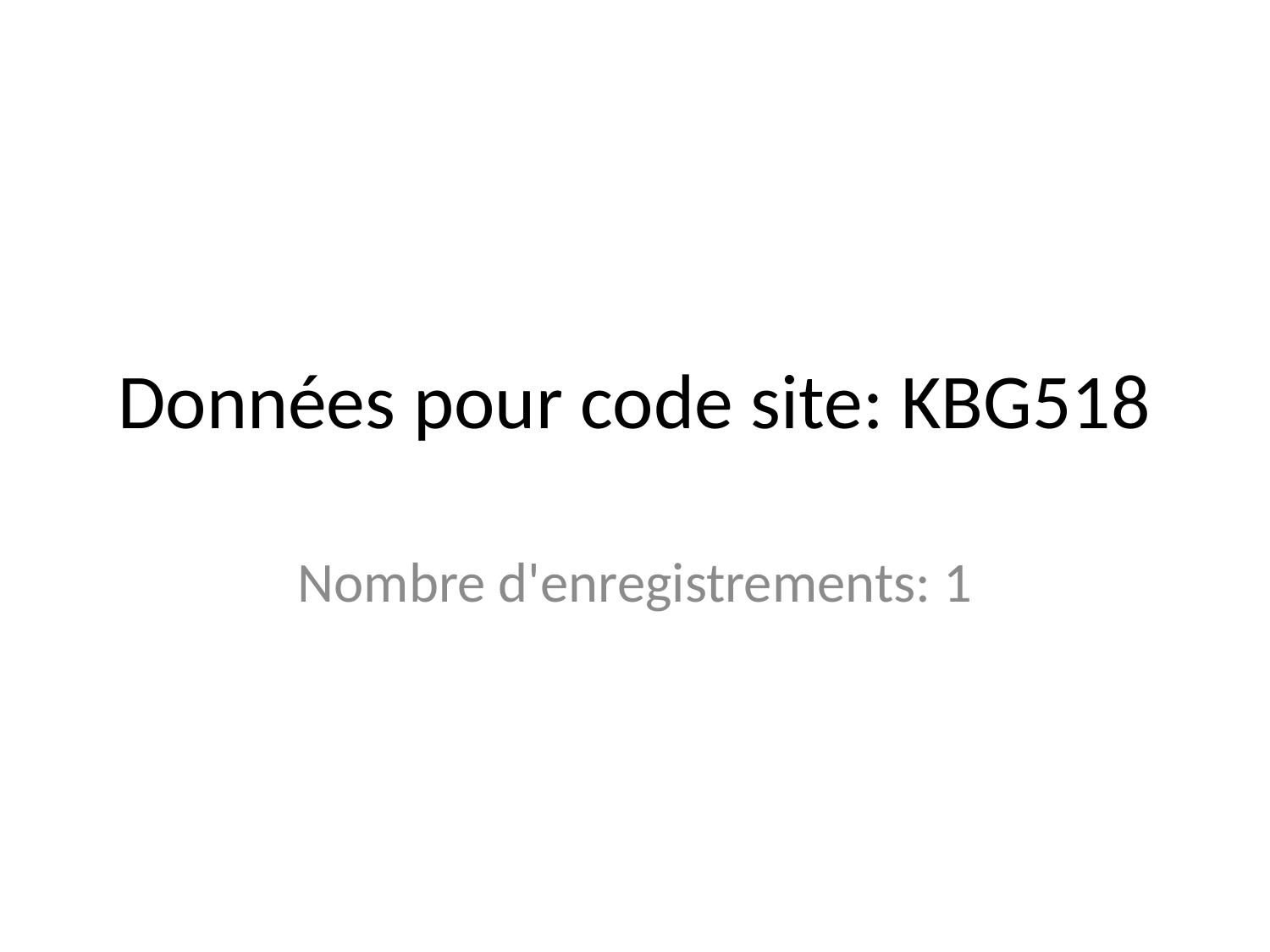

# Données pour code site: KBG518
Nombre d'enregistrements: 1